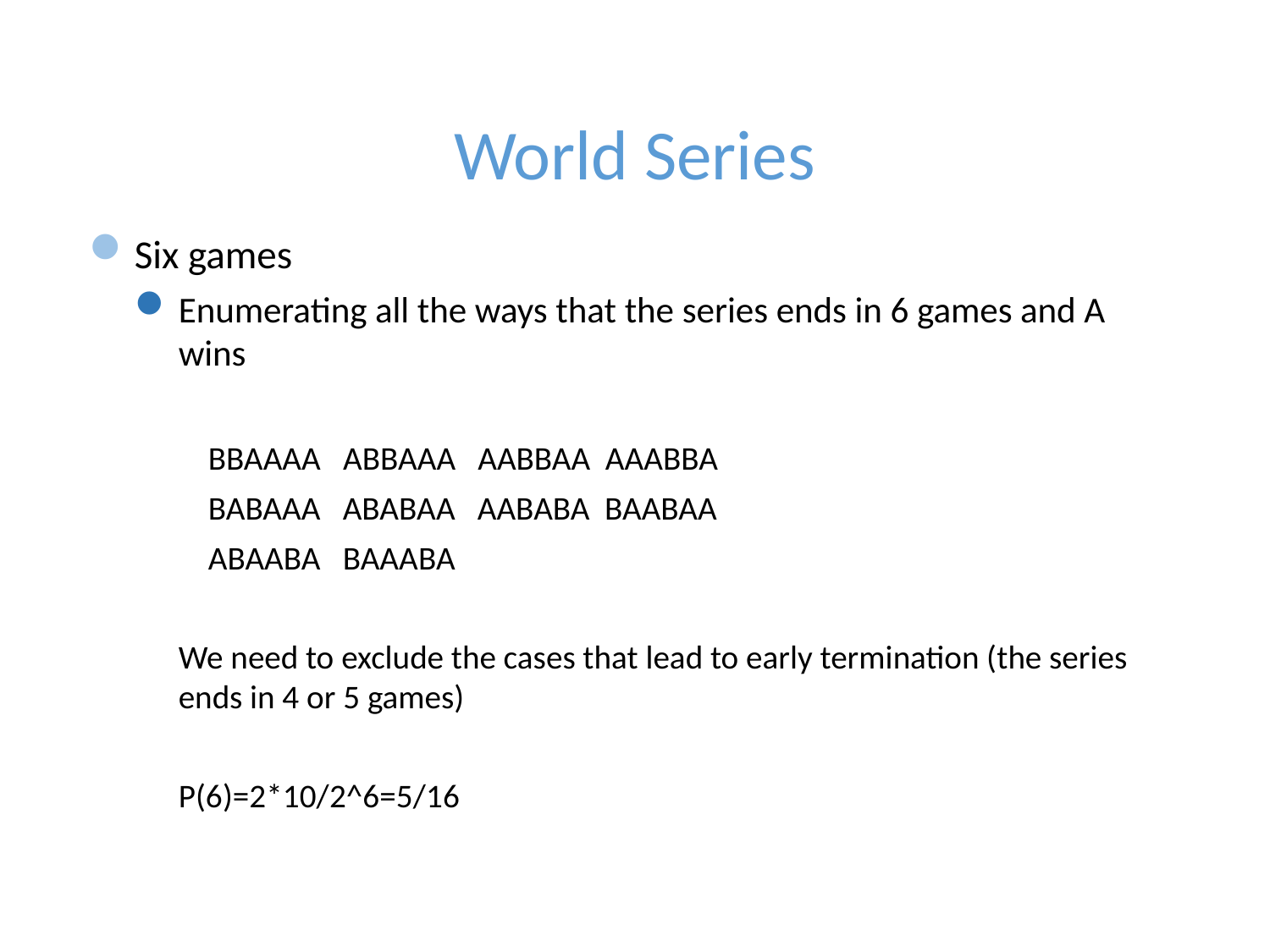

# World Series
Six games
Enumerating all the ways that the series ends in 6 games and A wins

    BBAAAA   ABBAAA   AABBAA  AAABBA
    BABAAA   ABABAA   AABABA  BAABAA
    ABAABA   BAAABA

We need to exclude the cases that lead to early termination (the series ends in 4 or 5 games)

P(6)=2*10/2^6=5/16
1/14/24
32